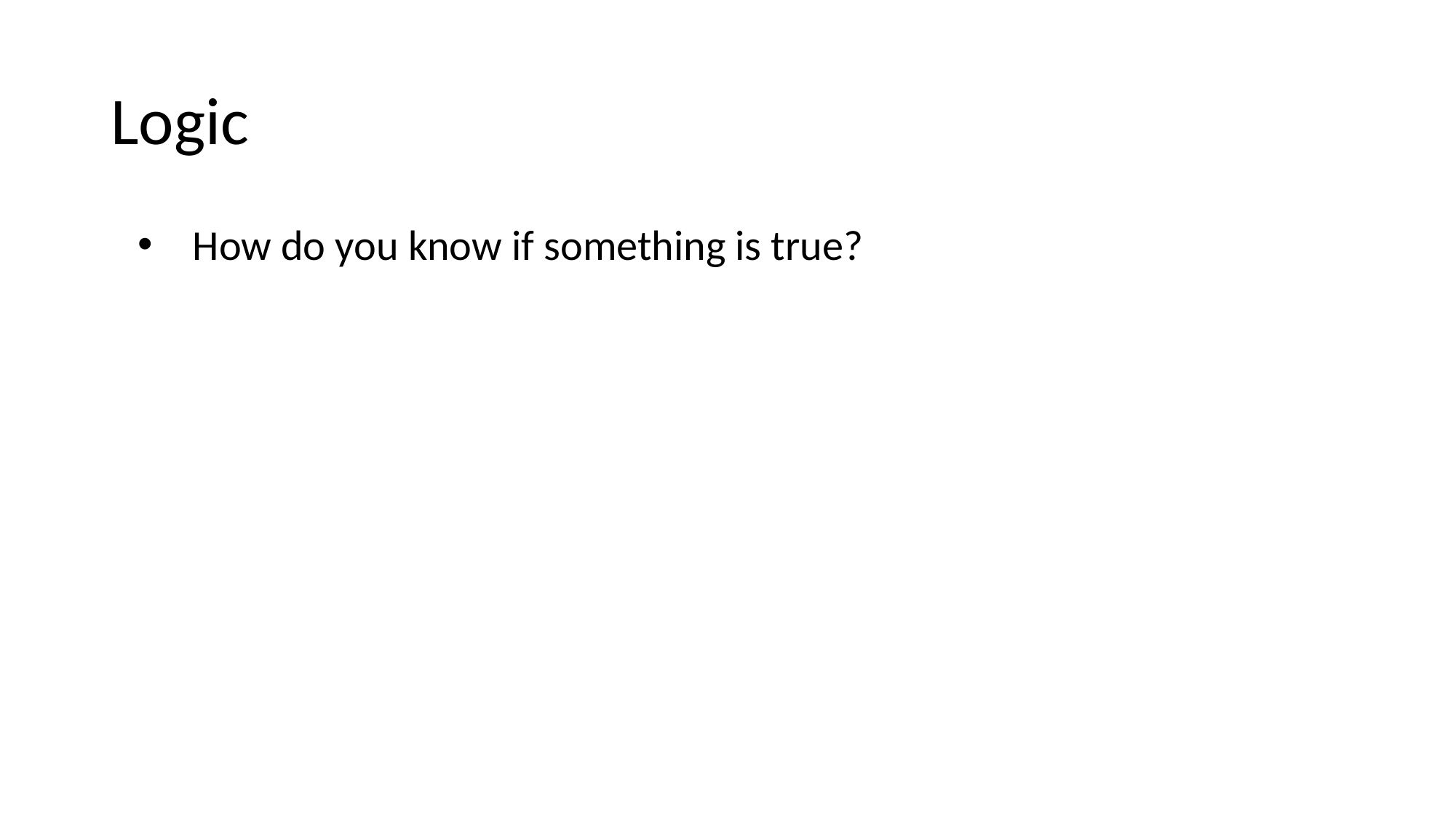

# Logic
How do you know if something is true?